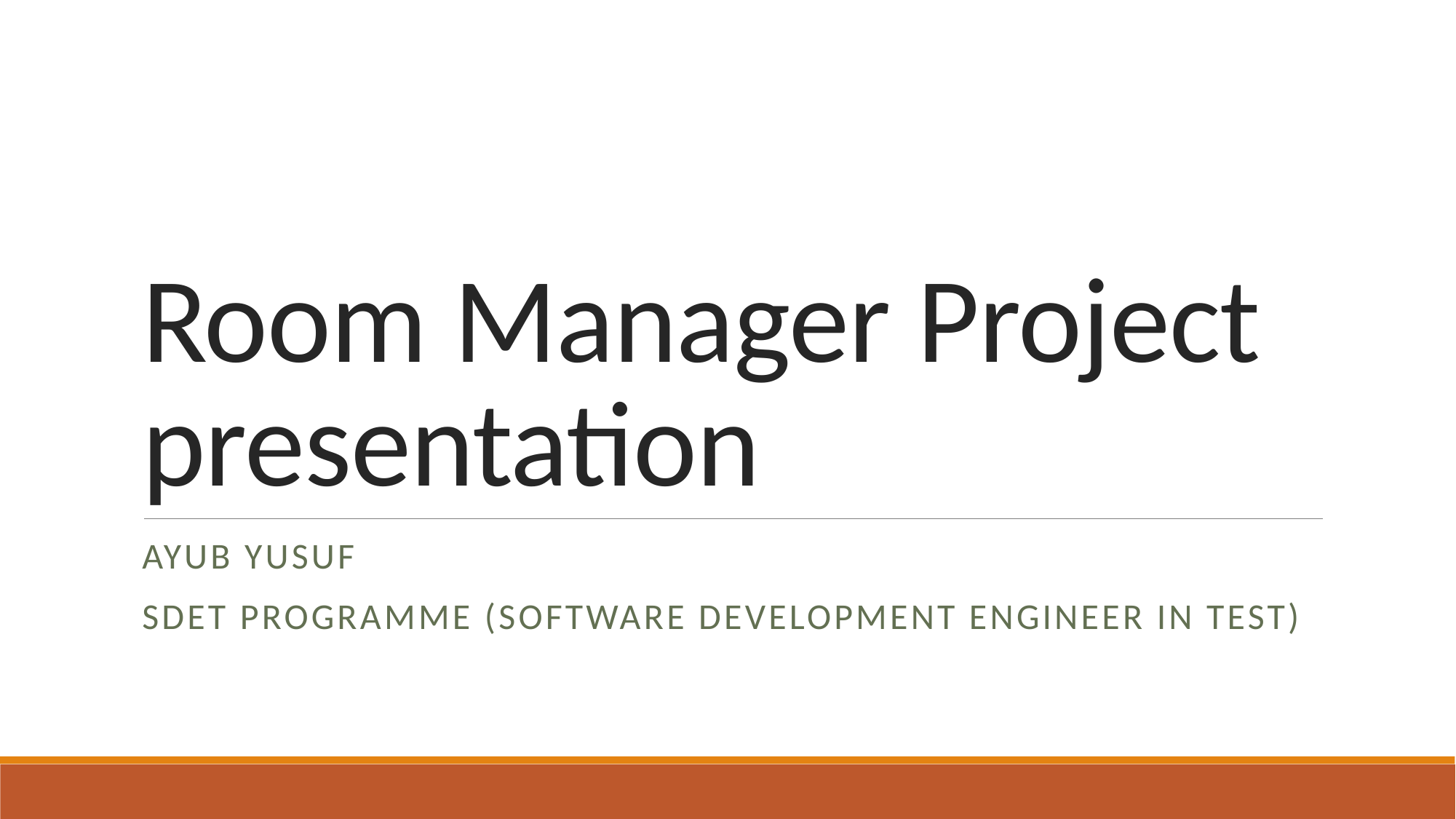

# Room Manager Project presentation
AYUB YUSUF
SDET programme (Software development engineer in test)